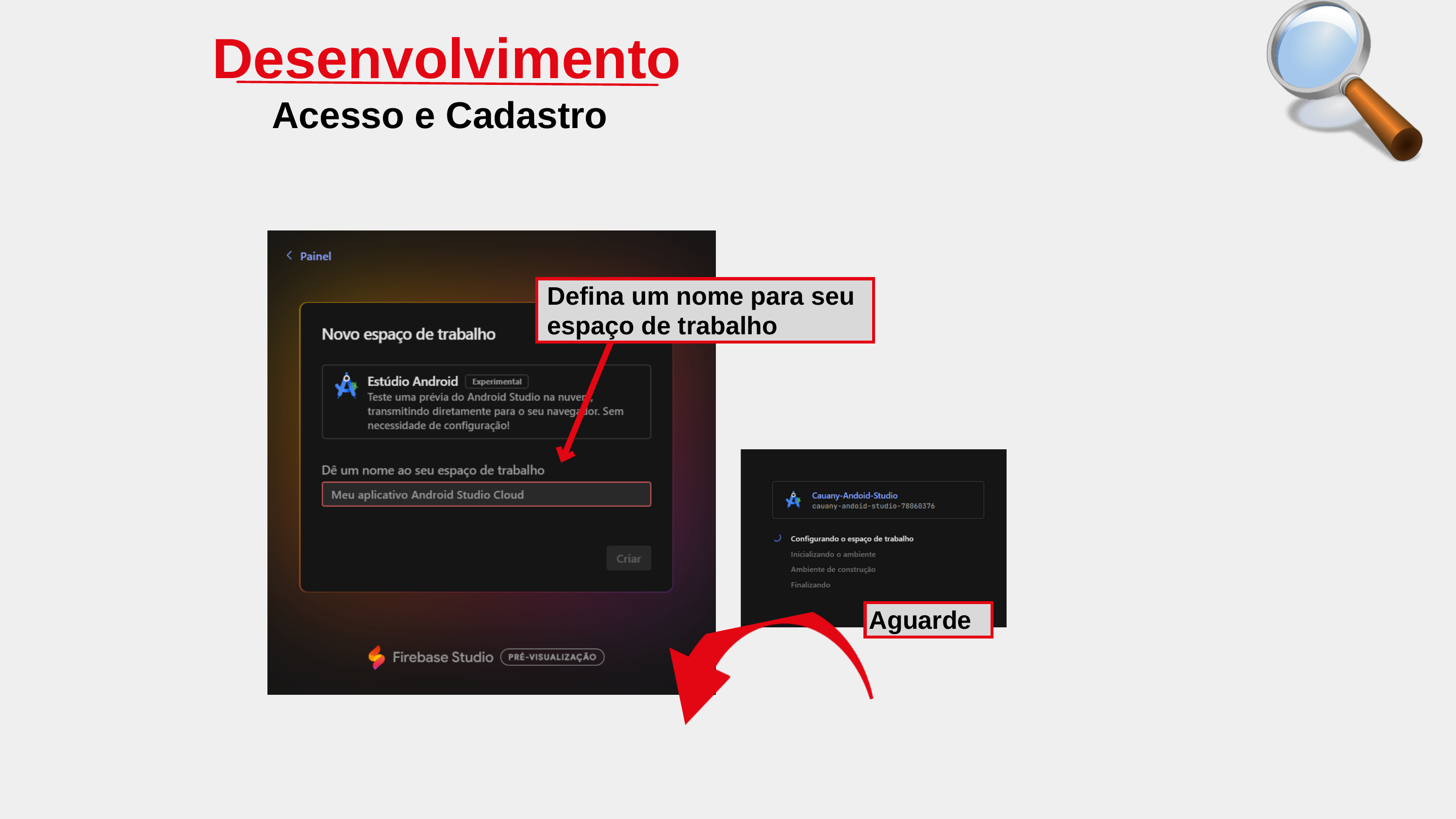

Desenvolvimento

Acesso e Cadastro

Defina um nome para seu espaço de trabalho

Aguarde